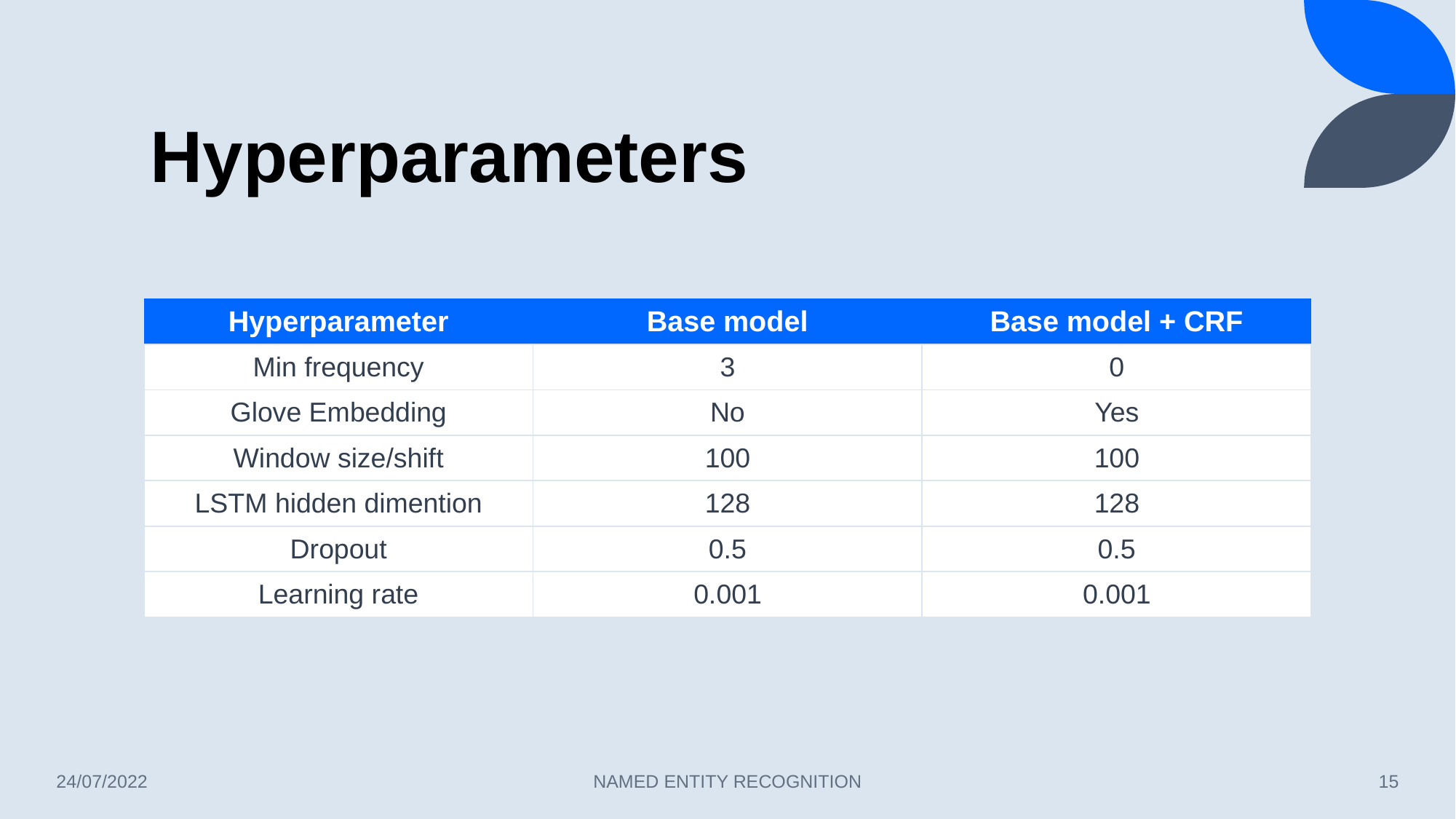

# Hyperparameters
| Hyperparameter | Base model | Base model + CRF |
| --- | --- | --- |
| Min frequency | 3 | 0 |
| Glove Embedding | No | Yes |
| Window size/shift | 100 | 100 |
| LSTM hidden dimention | 128 | 128 |
| Dropout | 0.5 | 0.5 |
| Learning rate | 0.001 | 0.001 |
24/07/2022
NAMED ENTITY RECOGNITION
15